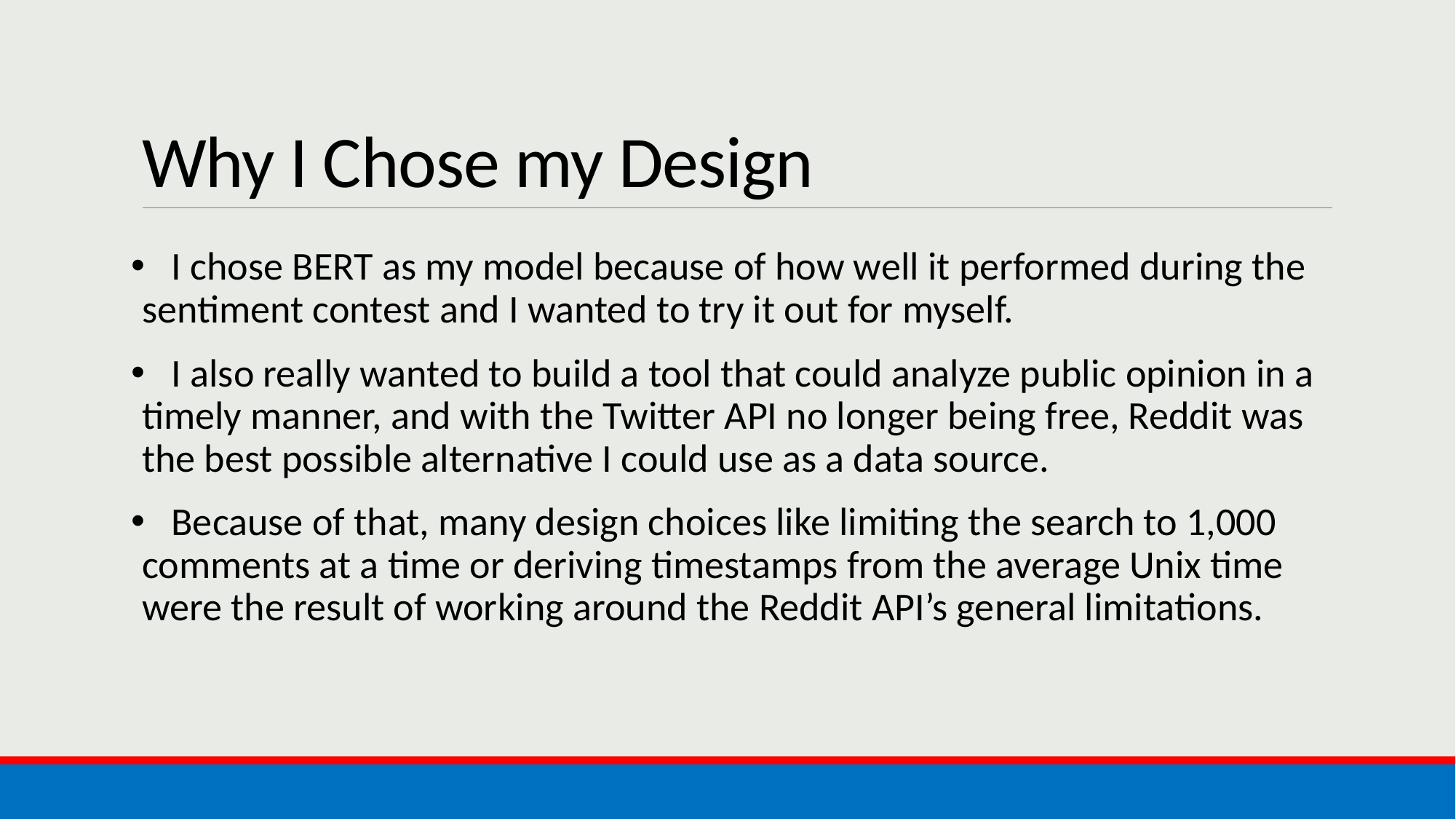

# Why I Chose my Design
   I chose BERT as my model because of how well it performed during the sentiment contest and I wanted to try it out for myself.
   I also really wanted to build a tool that could analyze public opinion in a timely manner, and with the Twitter API no longer being free, Reddit was the best possible alternative I could use as a data source.
   Because of that, many design choices like limiting the search to 1,000 comments at a time or deriving timestamps from the average Unix time were the result of working around the Reddit API’s general limitations.